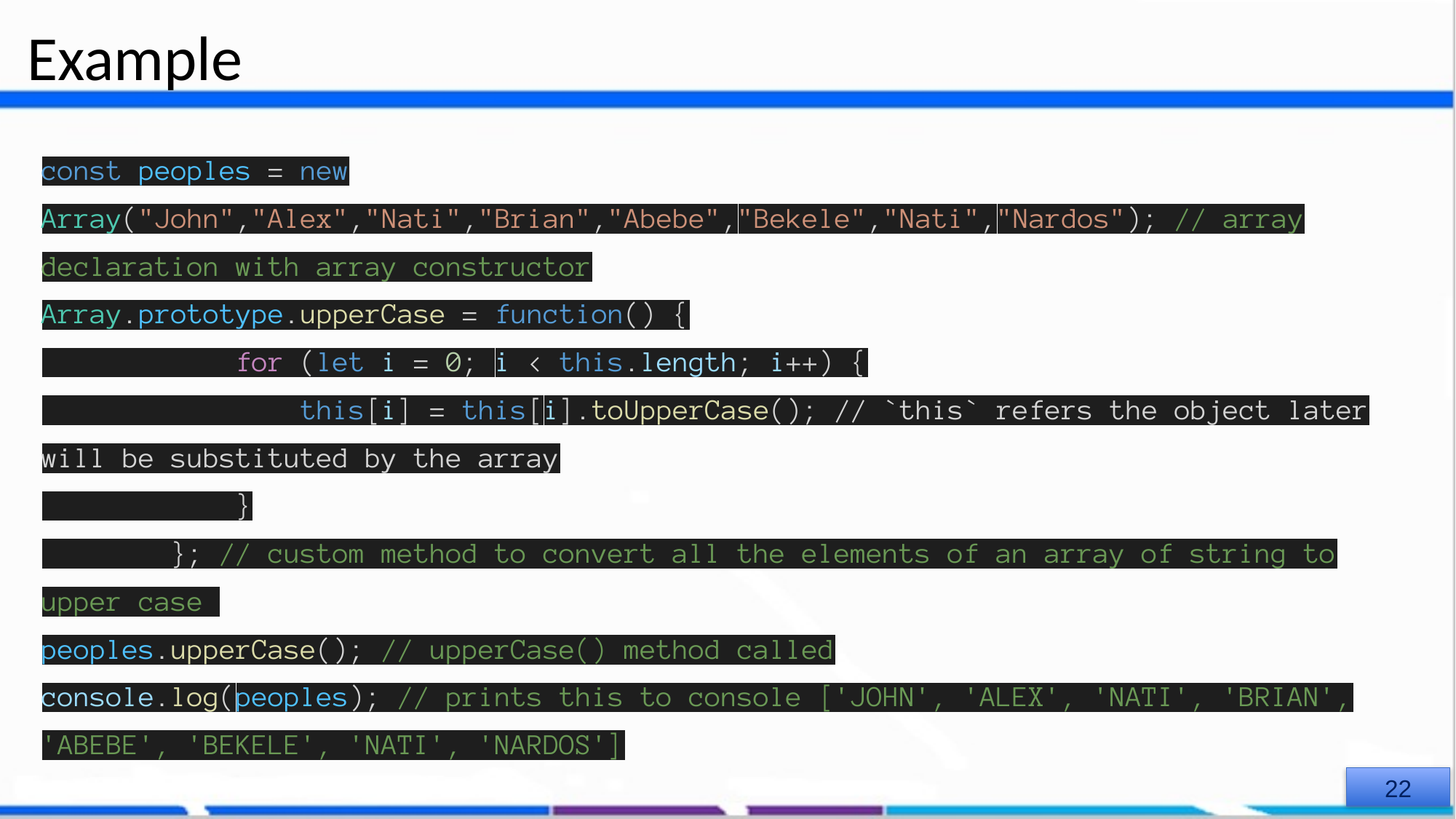

# Example
const peoples = new Array("John","Alex","Nati","Brian","Abebe","Bekele","Nati","Nardos"); // array declaration with array constructor
Array.prototype.upperCase = function() {
            for (let i = 0; i < this.length; i++) {
                this[i] = this[i].toUpperCase(); // `this` refers the object later will be substituted by the array
            }
        }; // custom method to convert all the elements of an array of string to upper case
peoples.upperCase(); // upperCase() method called
console.log(peoples); // prints this to console ['JOHN', 'ALEX', 'NATI', 'BRIAN', 'ABEBE', 'BEKELE', 'NATI', 'NARDOS']

22